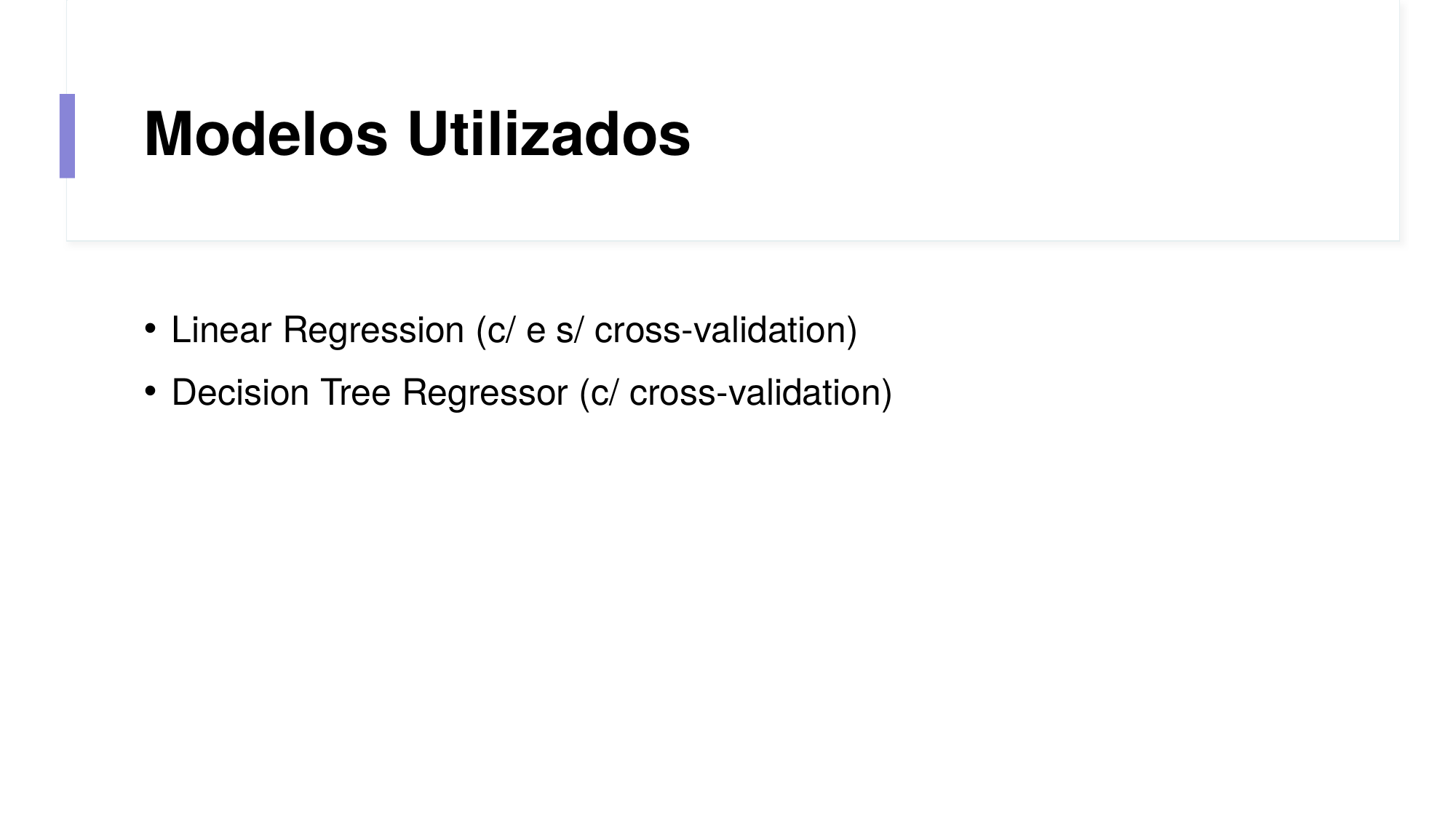

# Modelos Utilizados
Linear Regression (c/ e s/ cross-validation)
Decision Tree Regressor (c/ cross-validation)